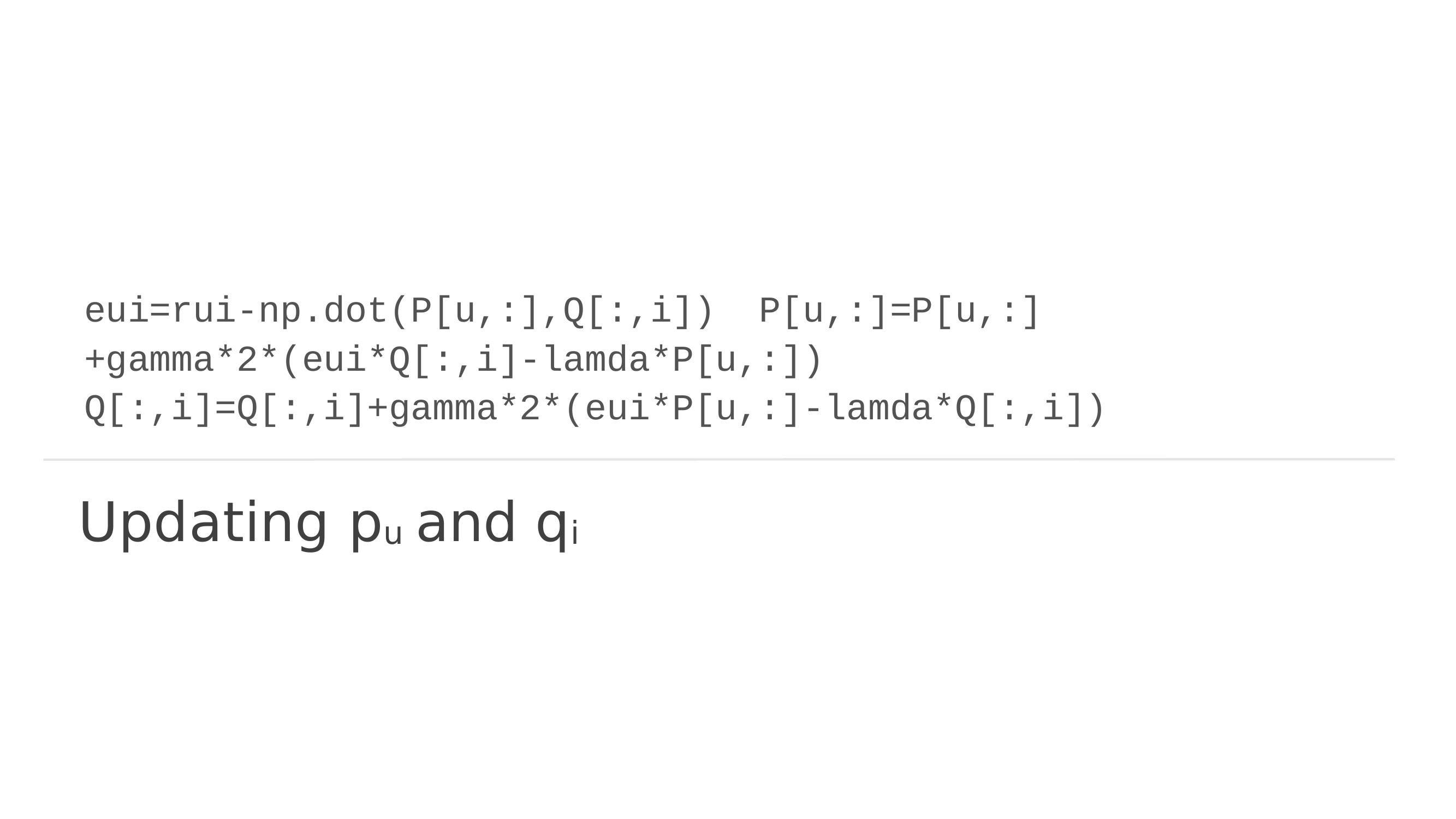

eui=rui-np.dot(P[u,:],Q[:,i])  P[u,:]=P[u,:]+gamma*2*(eui*Q[:,i]-lamda*P[u,:])
Q[:,i]=Q[:,i]+gamma*2*(eui*P[u,:]-lamda*Q[:,i])

Updating pu and qi